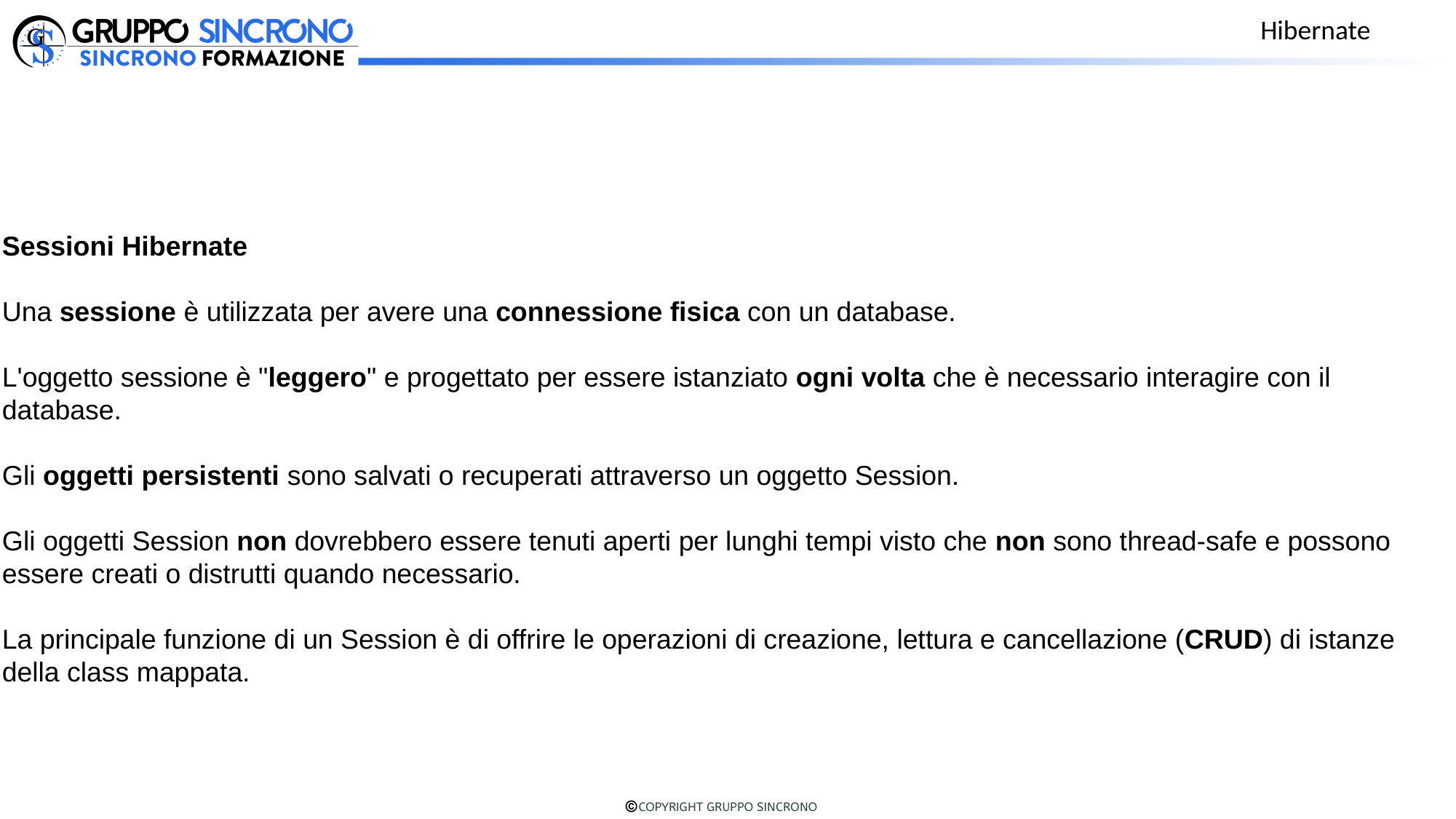

Hibernate
Sessioni Hibernate

Una sessione è utilizzata per avere una connessione fisica con un database.

L'oggetto sessione è "leggero" e progettato per essere istanziato ogni volta che è necessario interagire con il database.

Gli oggetti persistenti sono salvati o recuperati attraverso un oggetto Session.

Gli oggetti Session non dovrebbero essere tenuti aperti per lunghi tempi visto che non sono thread-safe e possono essere creati o distrutti quando necessario.

La principale funzione di un Session è di offrire le operazioni di creazione, lettura e cancellazione (CRUD) di istanze della class mappata.